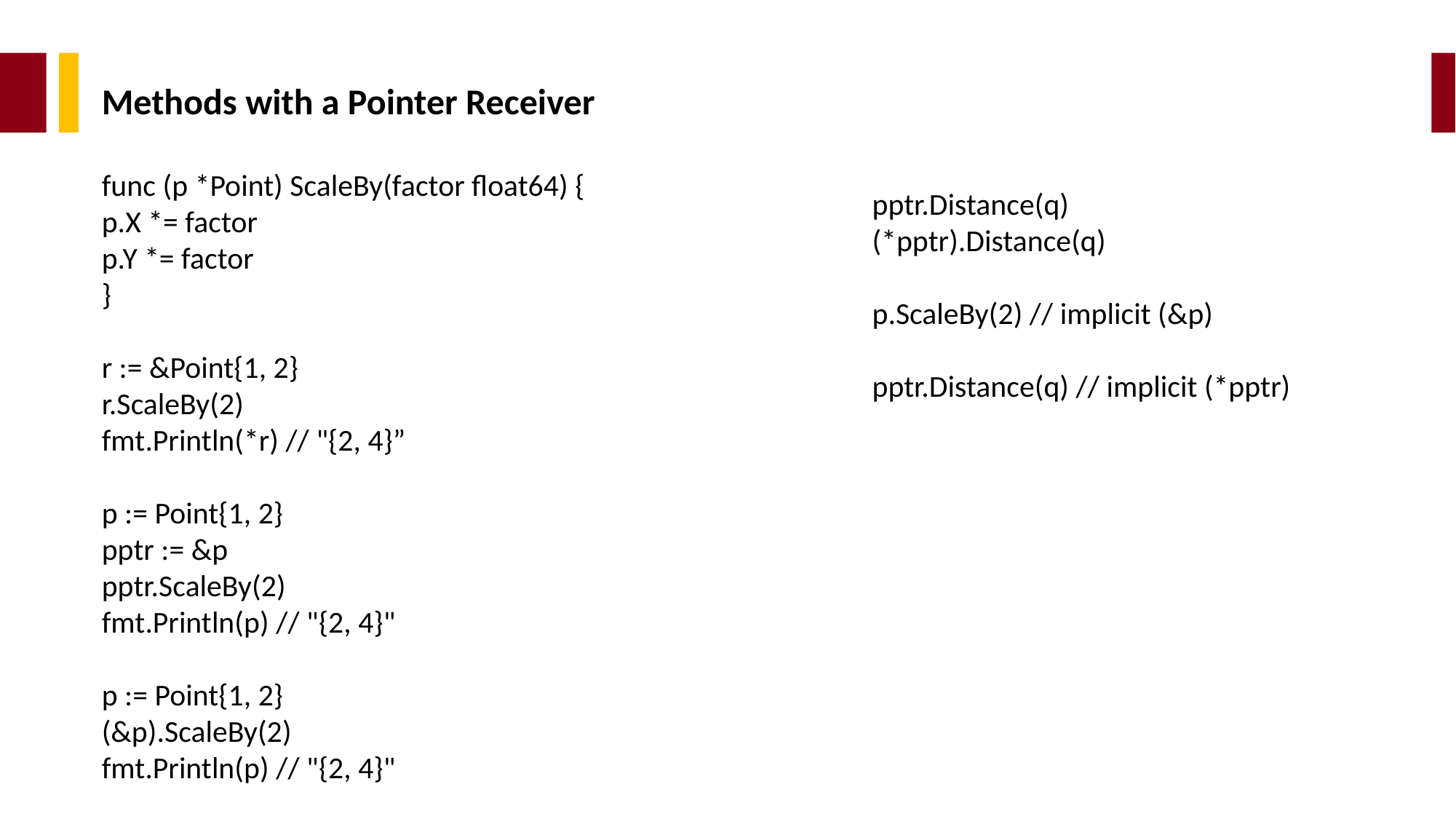

Methods with a Pointer Receiver

func (p *Point) ScaleBy(factor float64) {
p.X *= factor
p.Y *= factor
}

r := &Point{1, 2}
r.ScaleBy(2)
fmt.Println(*r) // "{2, 4}”

p := Point{1, 2}
pptr := &p
pptr.ScaleBy(2)
fmt.Println(p) // "{2, 4}"

p := Point{1, 2}
(&p).ScaleBy(2)
fmt.Println(p) // "{2, 4}"
pptr.Distance(q)
(*pptr).Distance(q)

p.ScaleBy(2) // implicit (&p)

pptr.Distance(q) // implicit (*pptr)